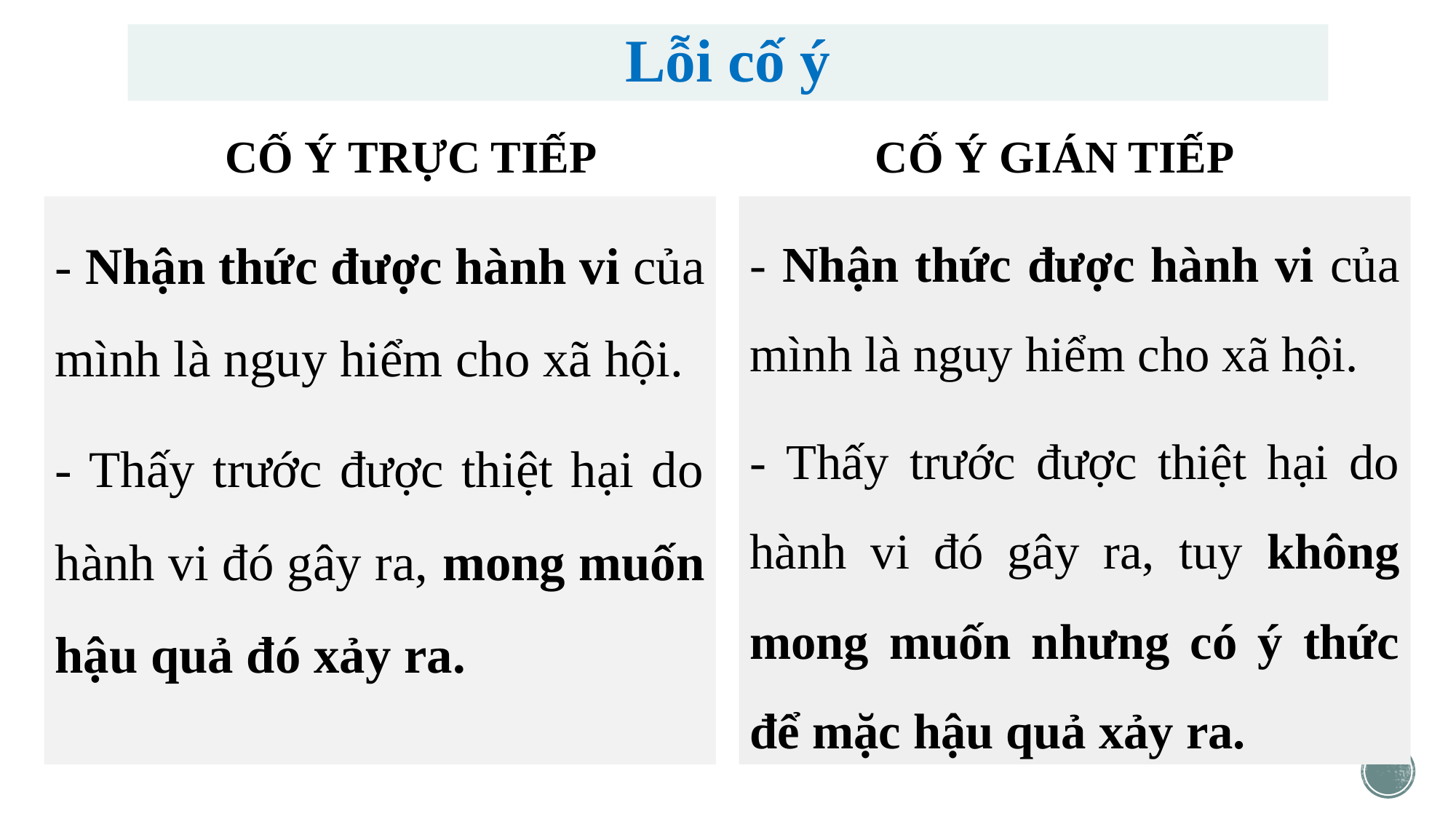

# Lỗi cố ý
CỐ Ý TRỰC TIẾP
CỐ Ý GIÁN TIẾP
- Nhận thức được hành vi của mình là nguy hiểm cho xã hội.
- Thấy trước được thiệt hại do hành vi đó gây ra, mong muốn hậu quả đó xảy ra.
- Nhận thức được hành vi của mình là nguy hiểm cho xã hội.
- Thấy trước được thiệt hại do hành vi đó gây ra, tuy không mong muốn nhưng có ý thức để mặc hậu quả xảy ra.